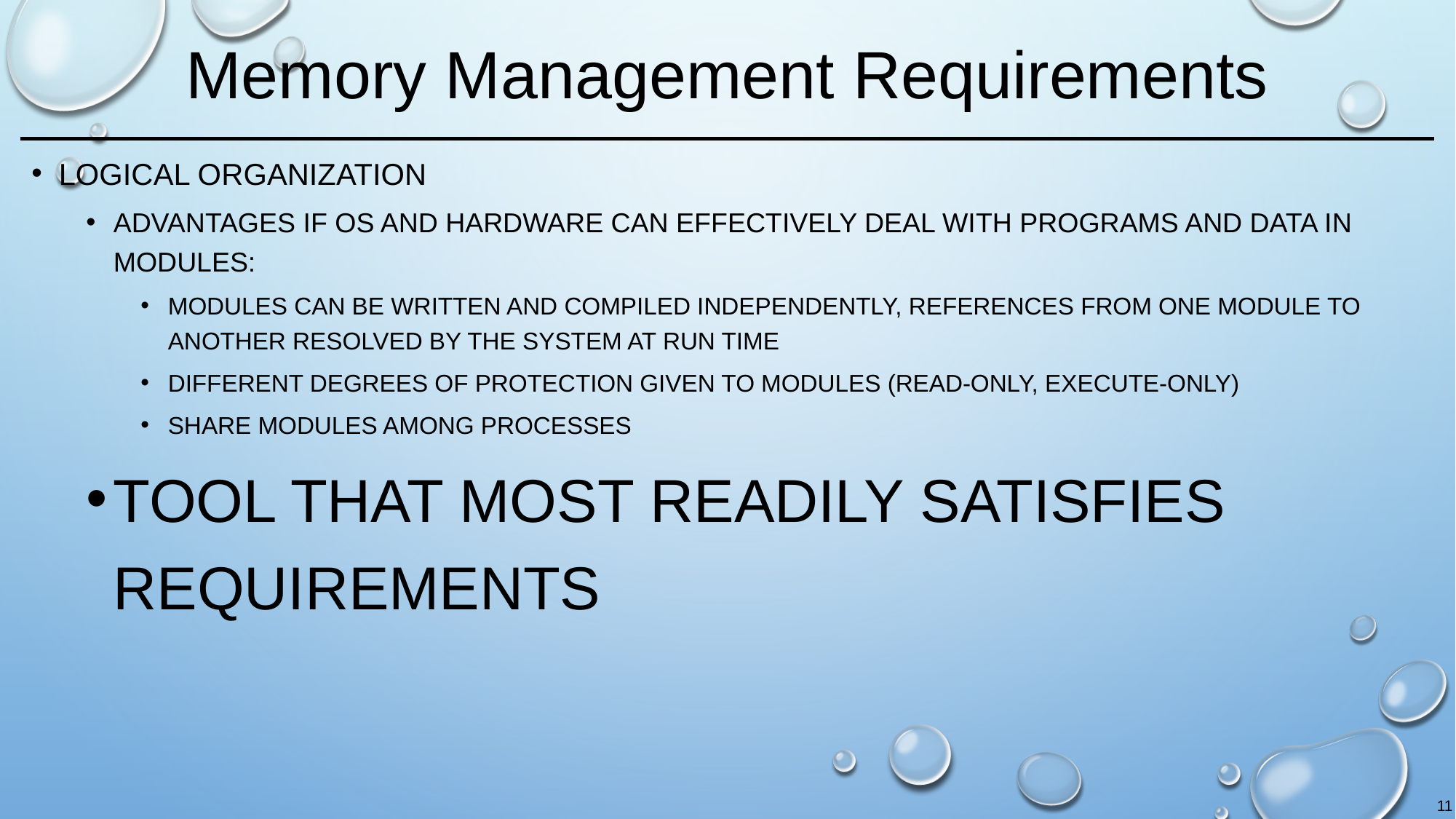

# Memory Management Requirements
Logical Organization
Advantages if OS and hardware can effectively deal with programs and data in modules:
Modules can be written and compiled independently, references from one module to another resolved by the system at run time
Different degrees of protection given to modules (read-only, execute-only)
Share modules among processes
Tool that most readily satisfies requirements
11